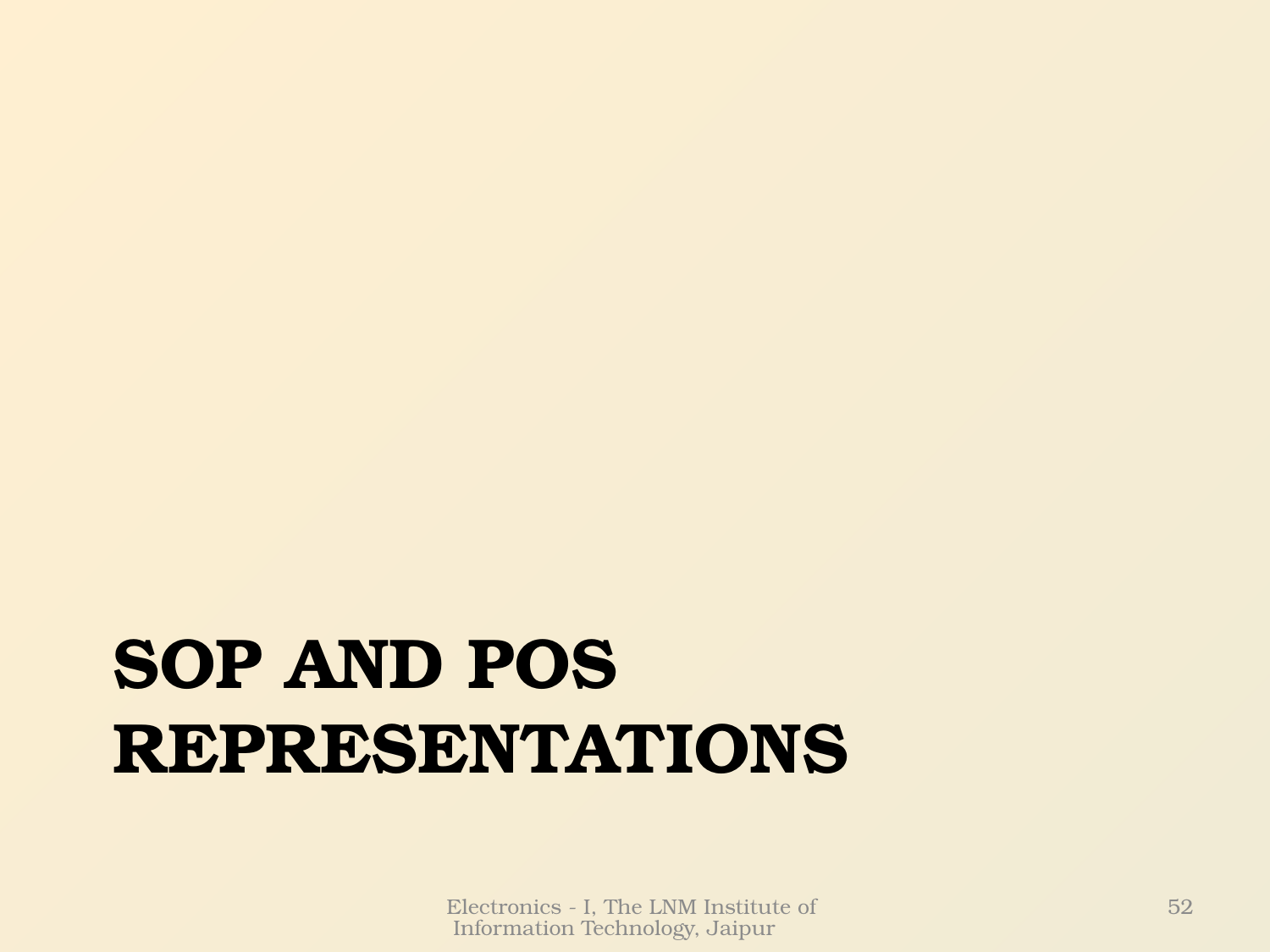

# Sop and POS representations
Electronics - I, The LNM Institute of Information Technology, Jaipur
52